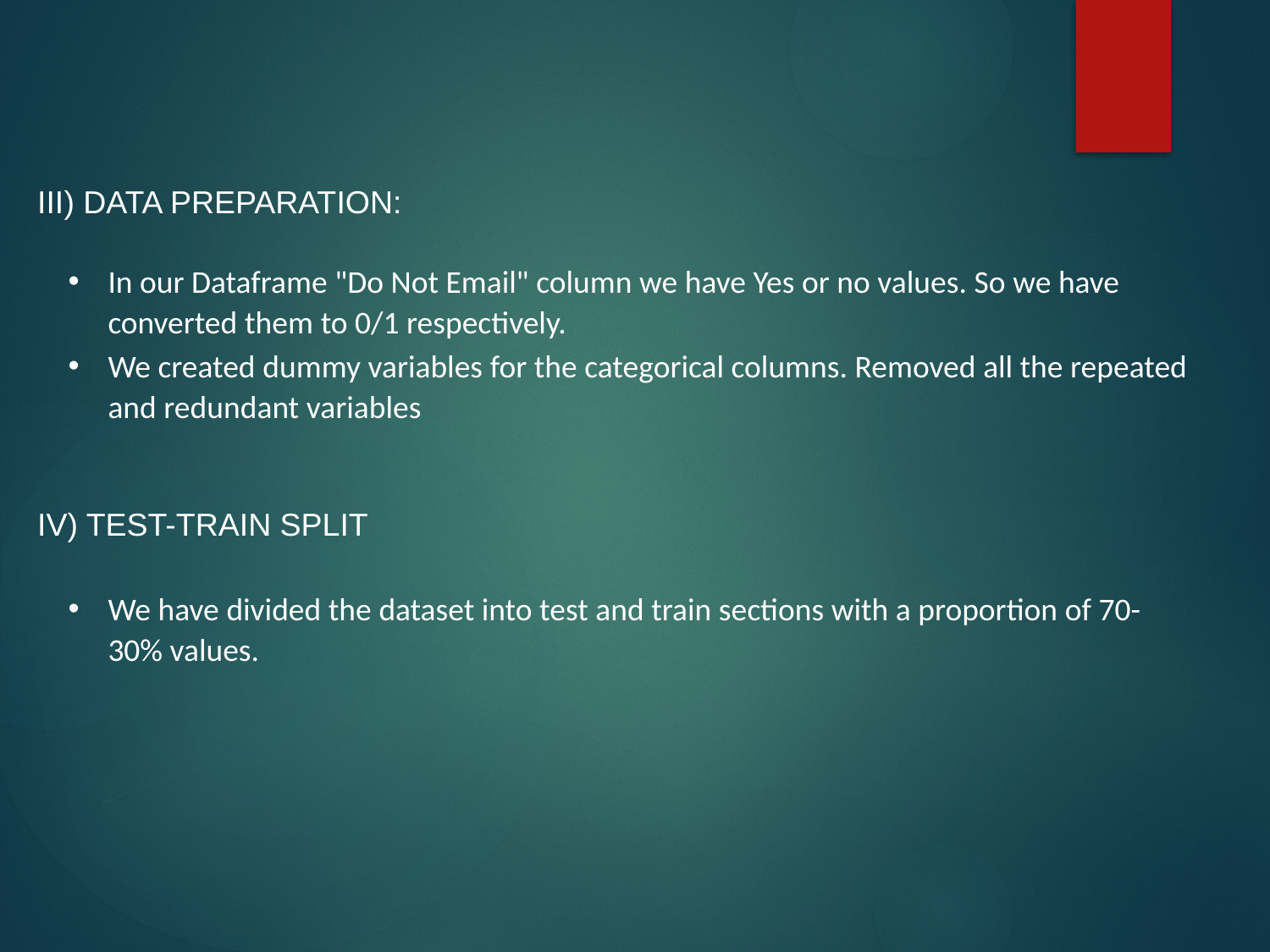

III) DATA PREPARATION:

In our Dataframe "Do Not Email" column we have Yes or no values. So we have converted them to 0/1 respectively.
We created dummy variables for the categorical columns. Removed all the repeated and redundant variables

IV) TEST-TRAIN SPLIT

We have divided the dataset into test and train sections with a proportion of 70-30% values.